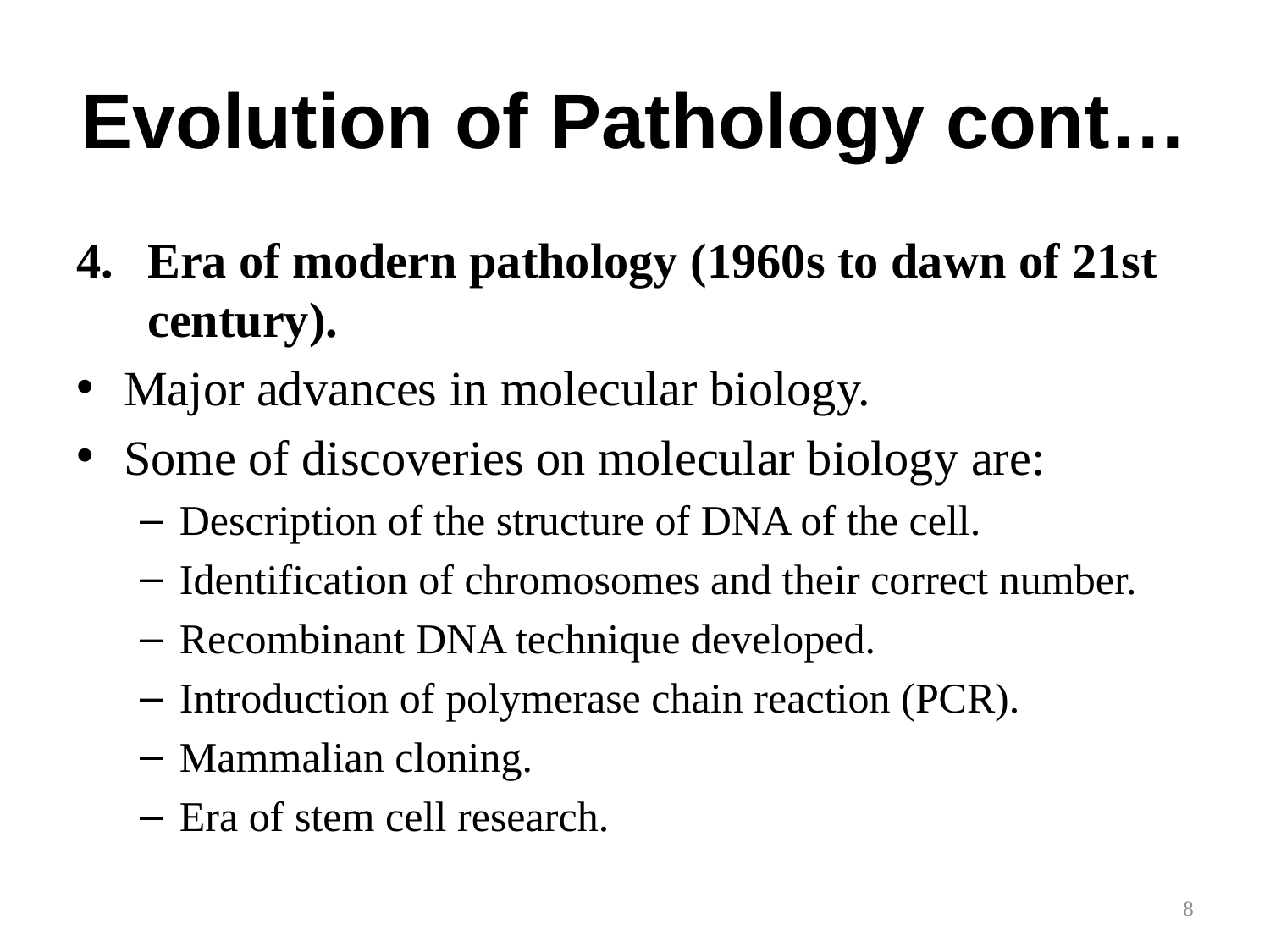

# Evolution of Pathology cont…
Era of modern pathology (1960s to dawn of 21st century).
Major advances in molecular biology.
Some of discoveries on molecular biology are:
Description of the structure of DNA of the cell.
Identification of chromosomes and their correct number.
Recombinant DNA technique developed.
Introduction of polymerase chain reaction (PCR).
Mammalian cloning.
Era of stem cell research.
8